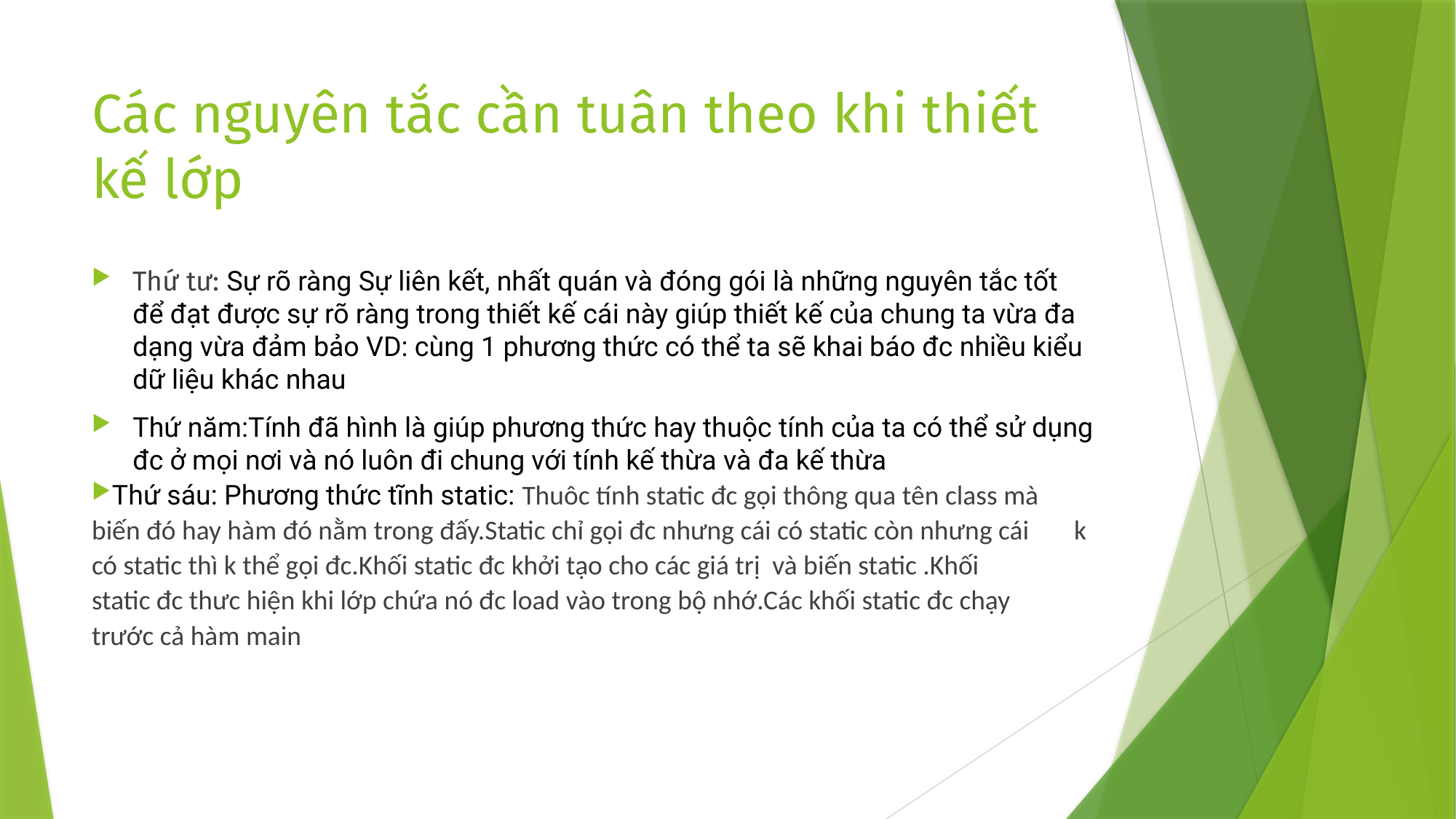

# Các nguyên tắc cần tuân theo khi thiết kế lớp
Thứ tư: Sự rõ ràng Sự liên kết, nhất quán và đóng gói là những nguyên tắc tốt để đạt được sự rõ ràng trong thiết kế cái này giúp thiết kế của chung ta vừa đa dạng vừa đảm bảo VD: cùng 1 phương thức có thể ta sẽ khai báo đc nhiều kiểu dữ liệu khác nhau
Thứ năm:Tính đã hình là giúp phương thức hay thuộc tính của ta có thể sử dụng đc ở mọi nơi và nó luôn đi chung với tính kế thừa và đa kế thừa
Thứ sáu: Phương thức tĩnh static: Thuôc tính static đc gọi thông qua tên class mà 	biến đó hay hàm đó nằm trong đấy.Static chỉ gọi đc nhưng cái có static còn nhưng cái 	k có static thì k thể gọi đc.Khối static đc khởi tạo cho các giá trị  và biến static .Khối 	static đc thưc hiện khi lớp chứa nó đc load vào trong bộ nhớ.Các khối static đc chạy 	trước cả hàm main